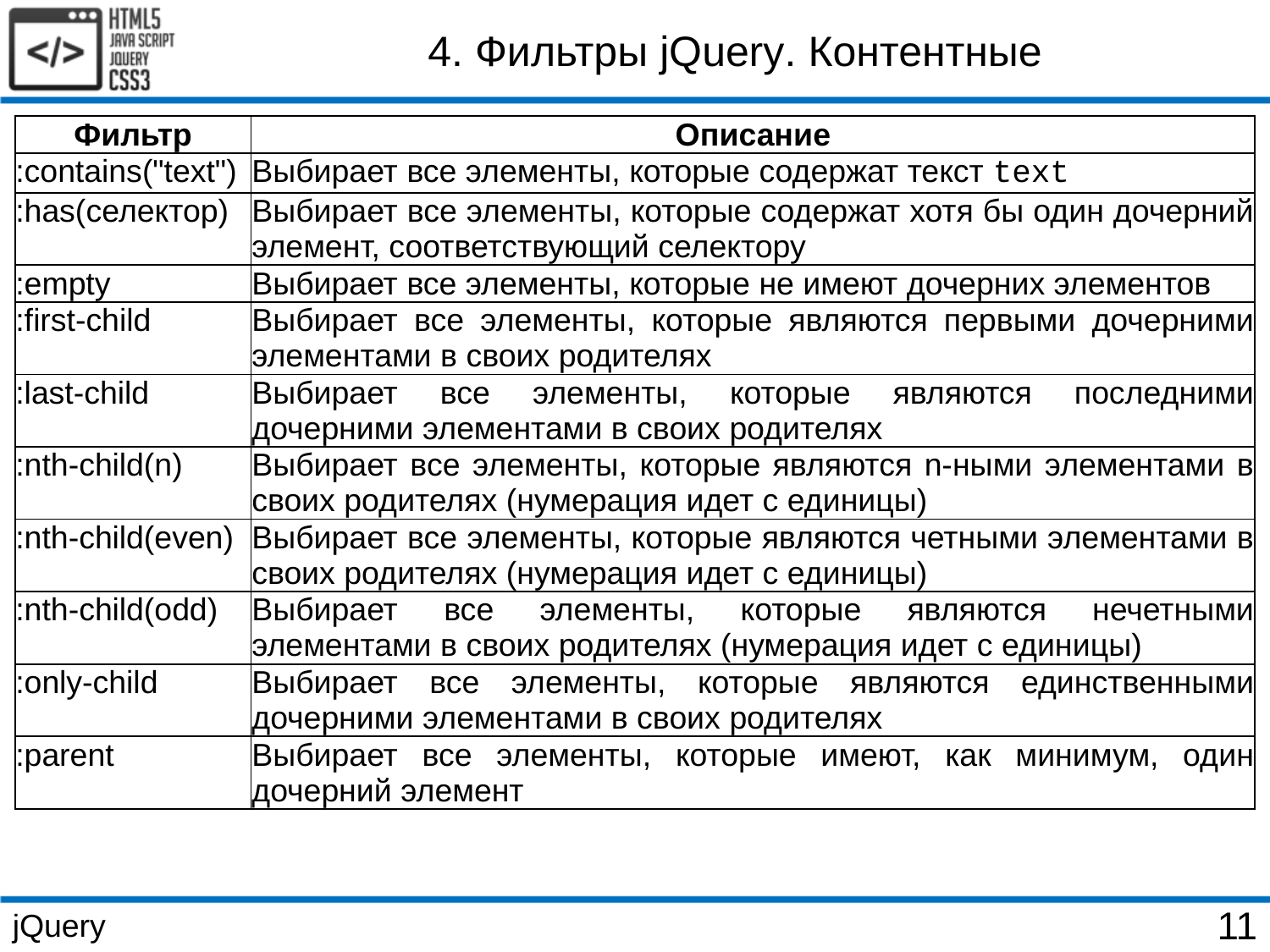

4. Фильтры jQuery. Контентные
| Фильтр | Описание |
| --- | --- |
| :contains("text") | Выбирает все элементы, которые содержат текст text |
| :has(селектор) | Выбирает все элементы, которые содержат хотя бы один дочерний элемент, соответствующий селектору |
| :empty | Выбирает все элементы, которые не имеют дочерних элементов |
| :first-child | Выбирает все элементы, которые являются первыми дочерними элементами в своих родителях |
| :last-child | Выбирает все элементы, которые являются последними дочерними элементами в своих родителях |
| :nth-child(n) | Выбирает все элементы, которые являются n-ными элементами в своих родителях (нумерация идет с единицы) |
| :nth-child(even) | Выбирает все элементы, которые являются четными элементами в своих родителях (нумерация идет с единицы) |
| :nth-child(odd) | Выбирает все элементы, которые являются нечетными элементами в своих родителях (нумерация идет с единицы) |
| :only-child | Выбирает все элементы, которые являются единственными дочерними элементами в своих родителях |
| :parent | Выбирает все элементы, которые имеют, как минимум, один дочерний элемент |
jQuery
11